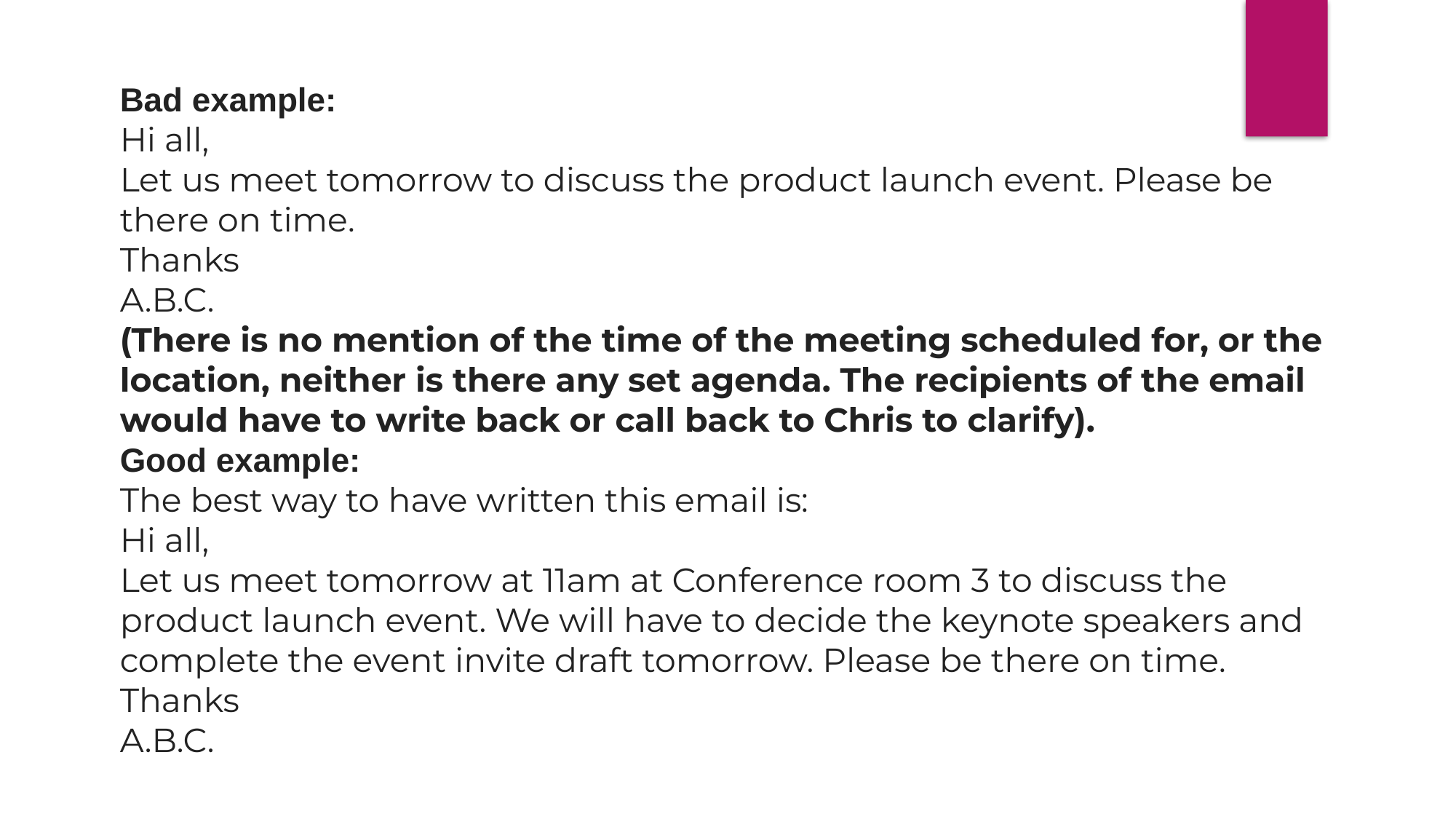

Bad example:
Hi all,
Let us meet tomorrow to discuss the product launch event. Please be there on time.
Thanks
A.B.C.
(There is no mention of the time of the meeting scheduled for, or the location, neither is there any set agenda. The recipients of the email would have to write back or call back to Chris to clarify).
Good example:
The best way to have written this email is:
Hi all,
Let us meet tomorrow at 11am at Conference room 3 to discuss the product launch event. We will have to decide the keynote speakers and complete the event invite draft tomorrow. Please be there on time.
Thanks
A.B.C.